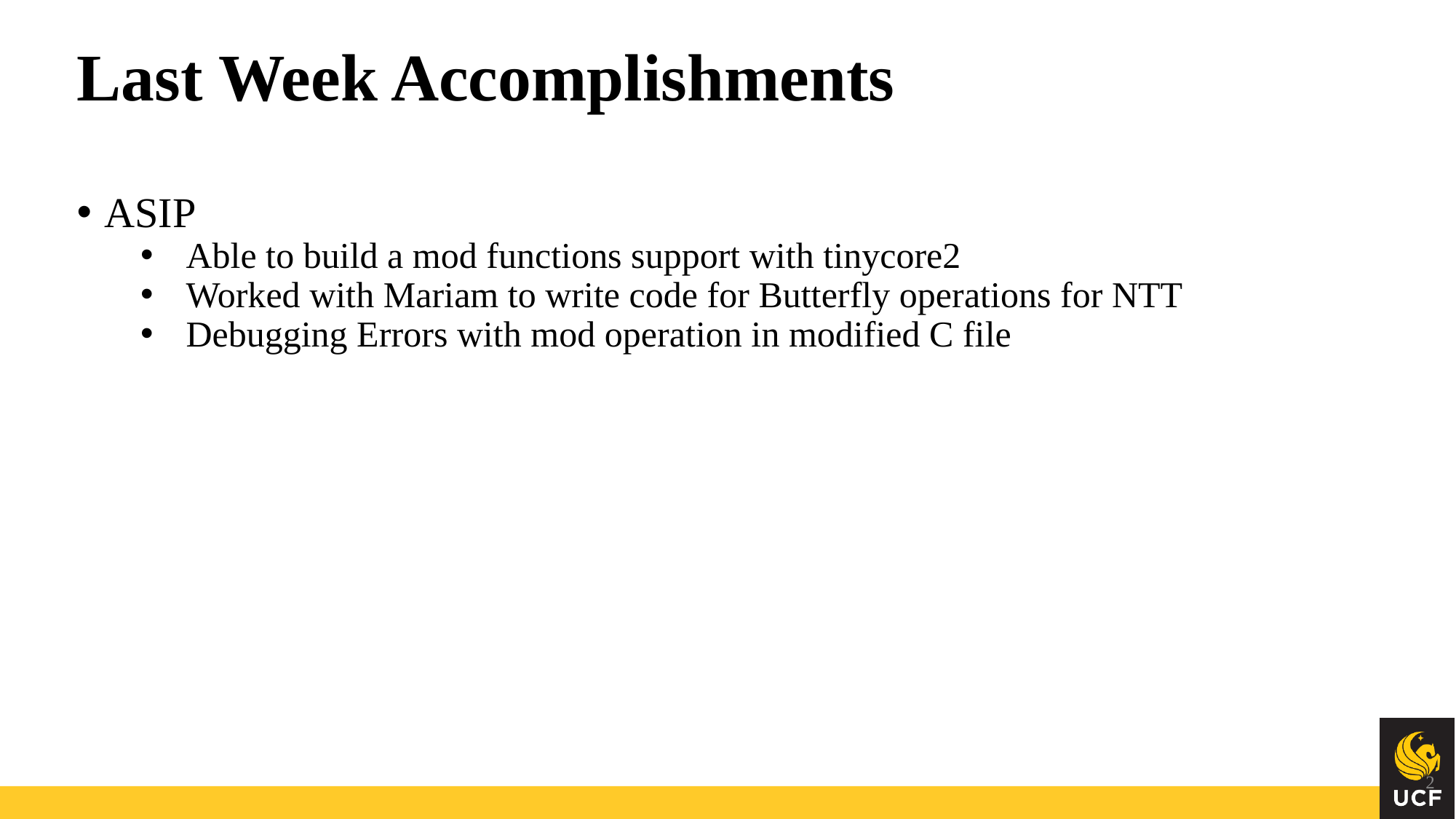

# Last Week Accomplishments
ASIP
Able to build a mod functions support with tinycore2
Worked with Mariam to write code for Butterfly operations for NTT
Debugging Errors with mod operation in modified C file
2